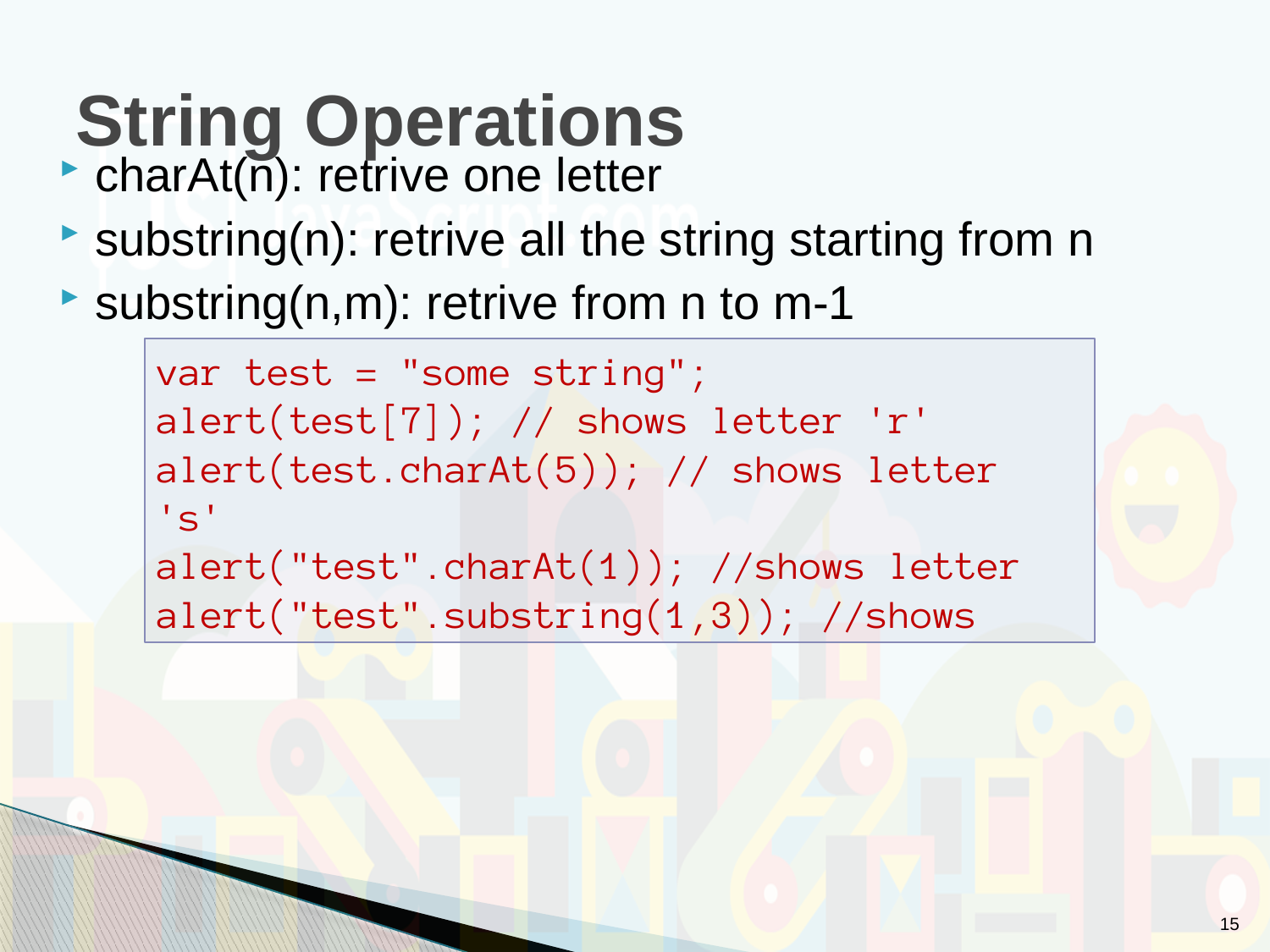

# String Operations
charAt(n): retrive one letter
substring(n): retrive all the string starting from n
substring(n,m): retrive from n to m-1
var test = "some string";
alert(test[7]); // shows letter 'r'
alert(test.charAt(5)); // shows letter 's'
alert("test".charAt(1)); //shows letter
alert("test".substring(1,3)); //shows
15